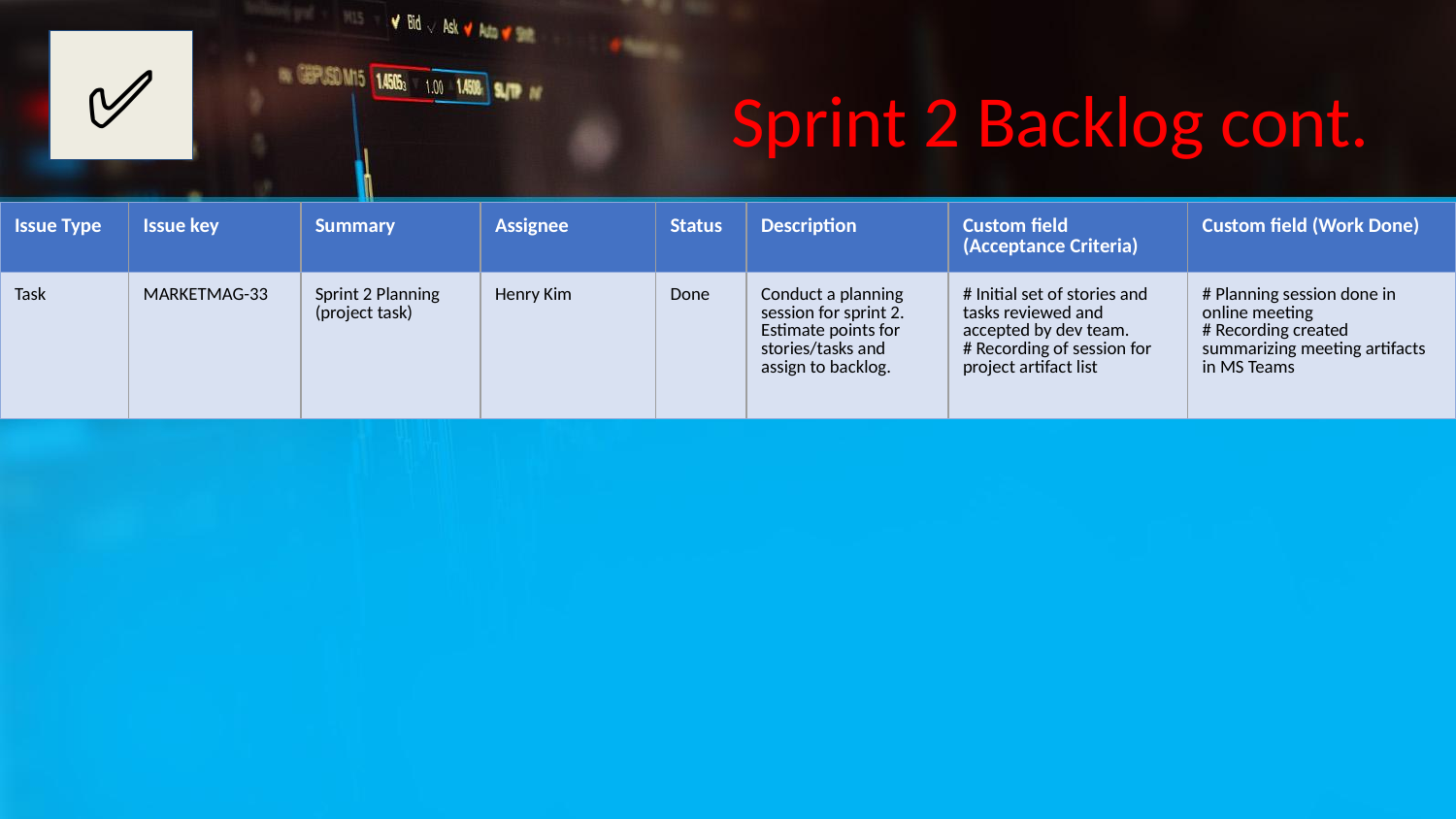

✅
# Sprint 2 Backlog cont.
| Issue Type | Issue key | Summary | Assignee | Status | Description | Custom field (Acceptance Criteria) | Custom field (Work Done) |
| --- | --- | --- | --- | --- | --- | --- | --- |
| Task | MARKETMAG-33 | Sprint 2 Planning (project task) | Henry Kim | Done | Conduct a planning session for sprint 2. Estimate points for stories/tasks and assign to backlog. | # Initial set of stories and tasks reviewed and accepted by dev team. # Recording of session for project artifact list | # Planning session done in online meeting # Recording created summarizing meeting artifacts in MS Teams |